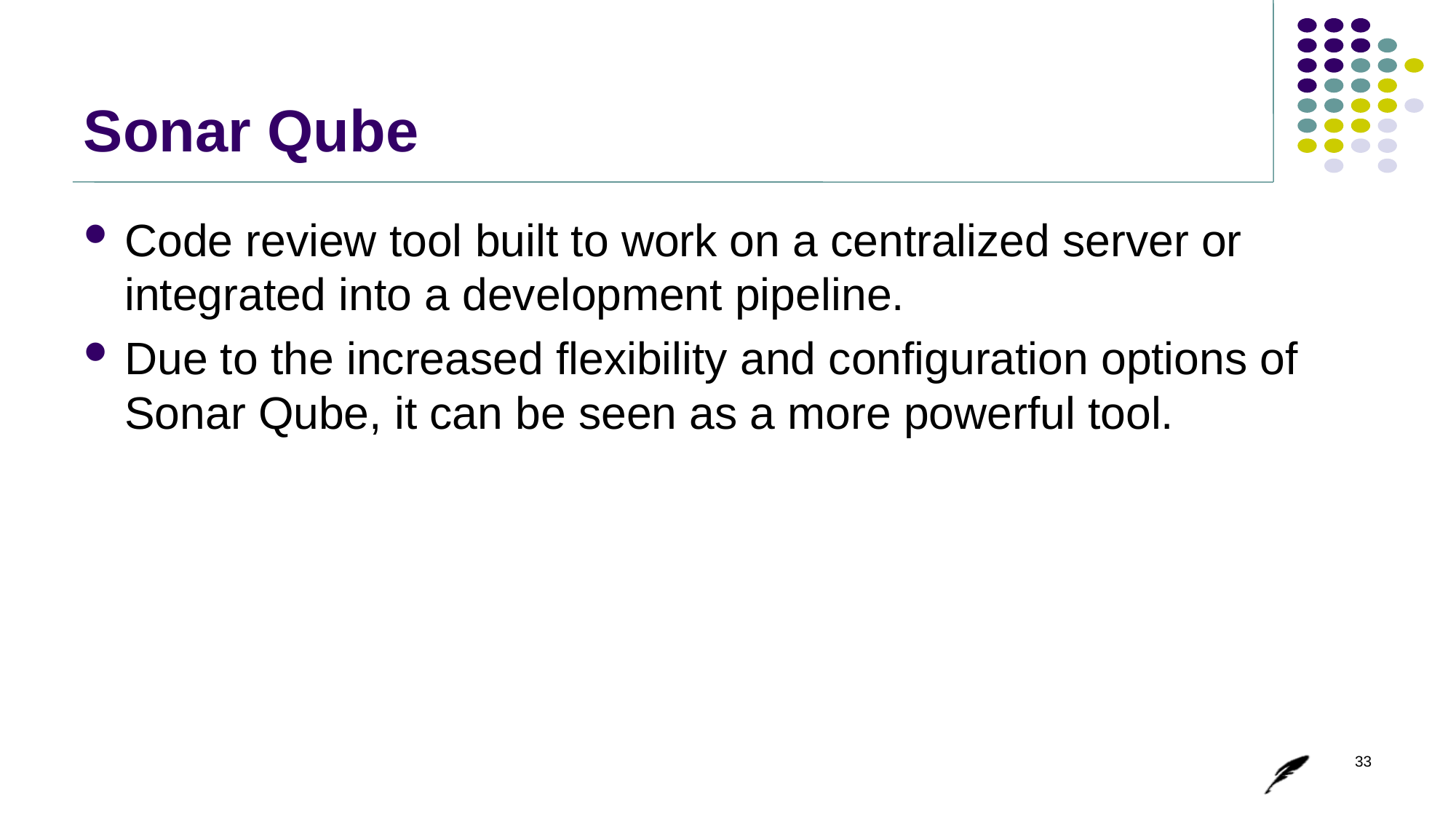

# Sonar Qube
Code review tool built to work on a centralized server or integrated into a development pipeline.
Due to the increased flexibility and configuration options of Sonar Qube, it can be seen as a more powerful tool.
33